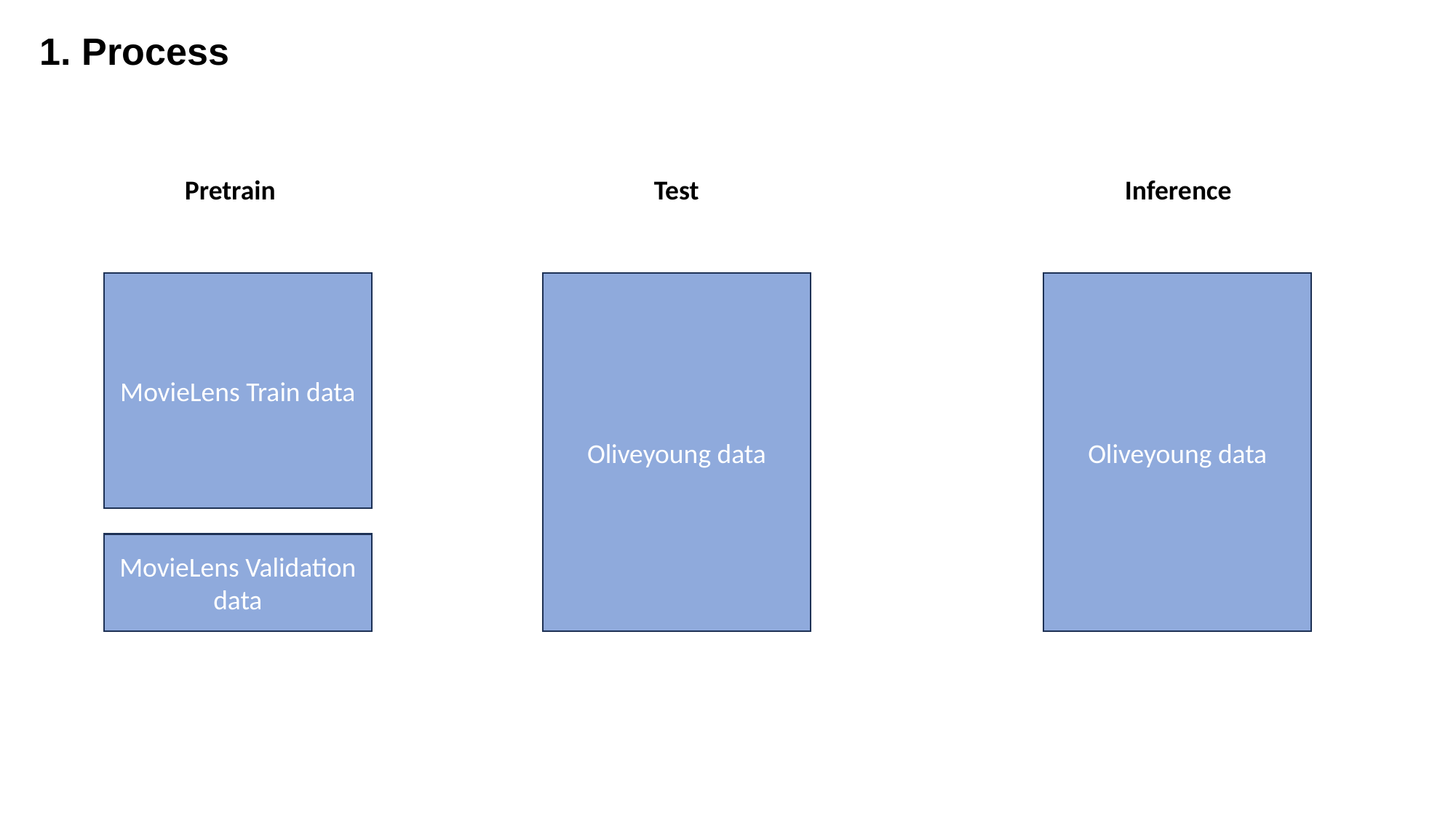

1. Process
Pretrain
Test
Inference
Oliveyoung data
Oliveyoung data
MovieLens Train data
MovieLens Validation data